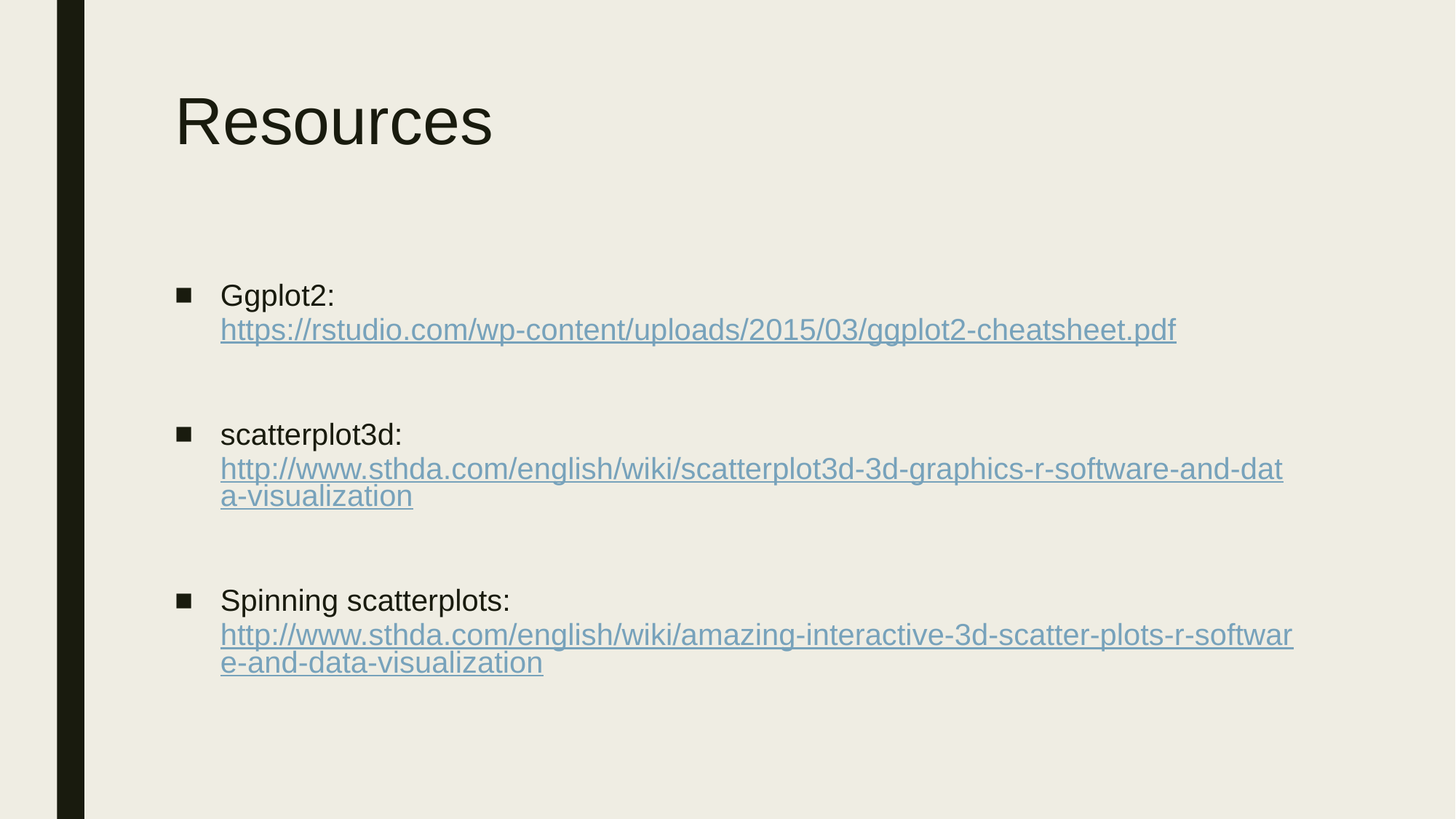

# Resources
Ggplot2: https://rstudio.com/wp-content/uploads/2015/03/ggplot2-cheatsheet.pdf

scatterplot3d: http://www.sthda.com/english/wiki/scatterplot3d-3d-graphics-r-software-and-data-visualization

Spinning scatterplots: http://www.sthda.com/english/wiki/amazing-interactive-3d-scatter-plots-r-software-and-data-visualization